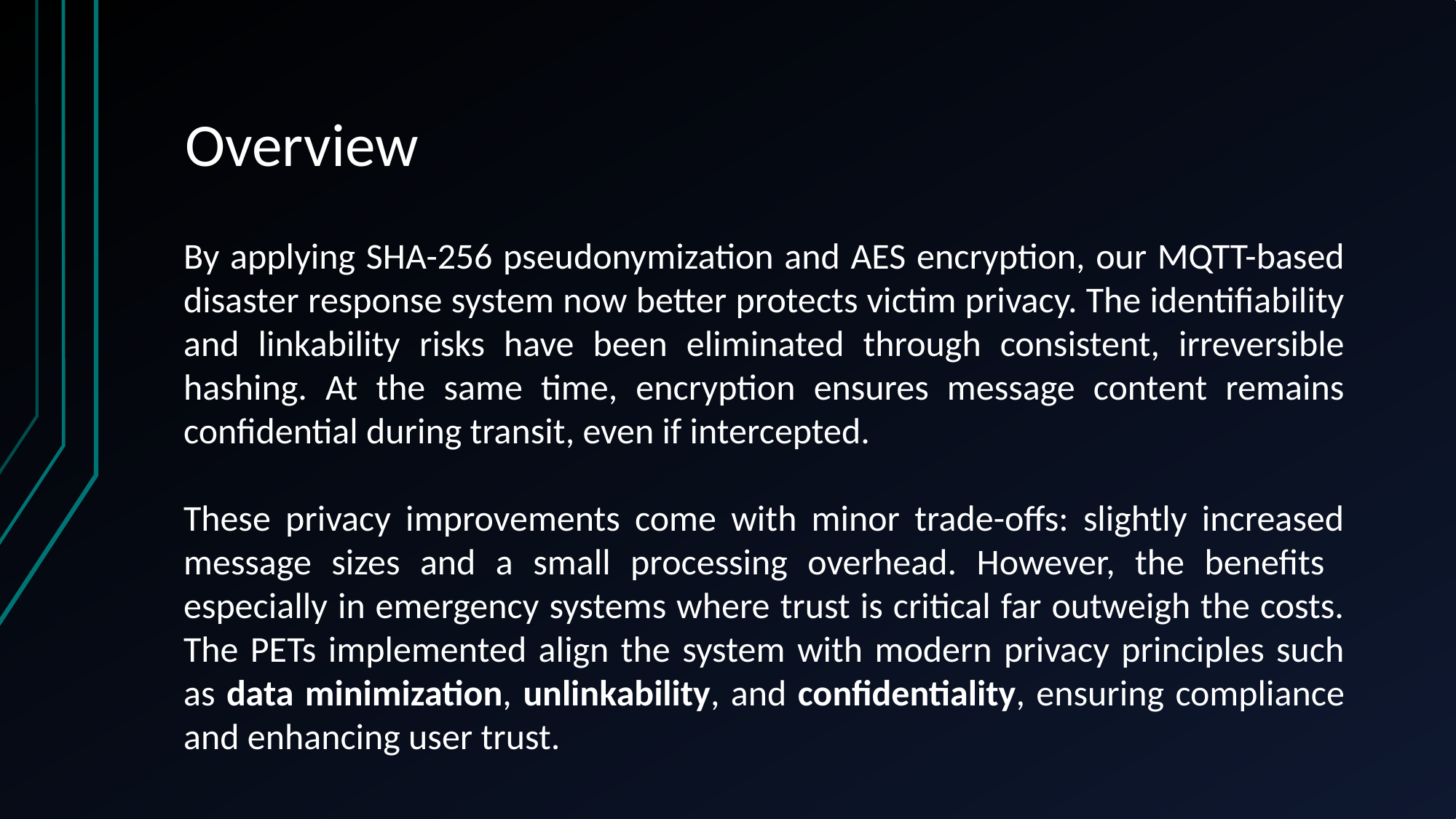

Overview
By applying SHA-256 pseudonymization and AES encryption, our MQTT-based disaster response system now better protects victim privacy. The identifiability and linkability risks have been eliminated through consistent, irreversible hashing. At the same time, encryption ensures message content remains confidential during transit, even if intercepted.

These privacy improvements come with minor trade-offs: slightly increased message sizes and a small processing overhead. However, the benefits  especially in emergency systems where trust is critical far outweigh the costs. The PETs implemented align the system with modern privacy principles such as data minimization, unlinkability, and confidentiality, ensuring compliance and enhancing user trust.